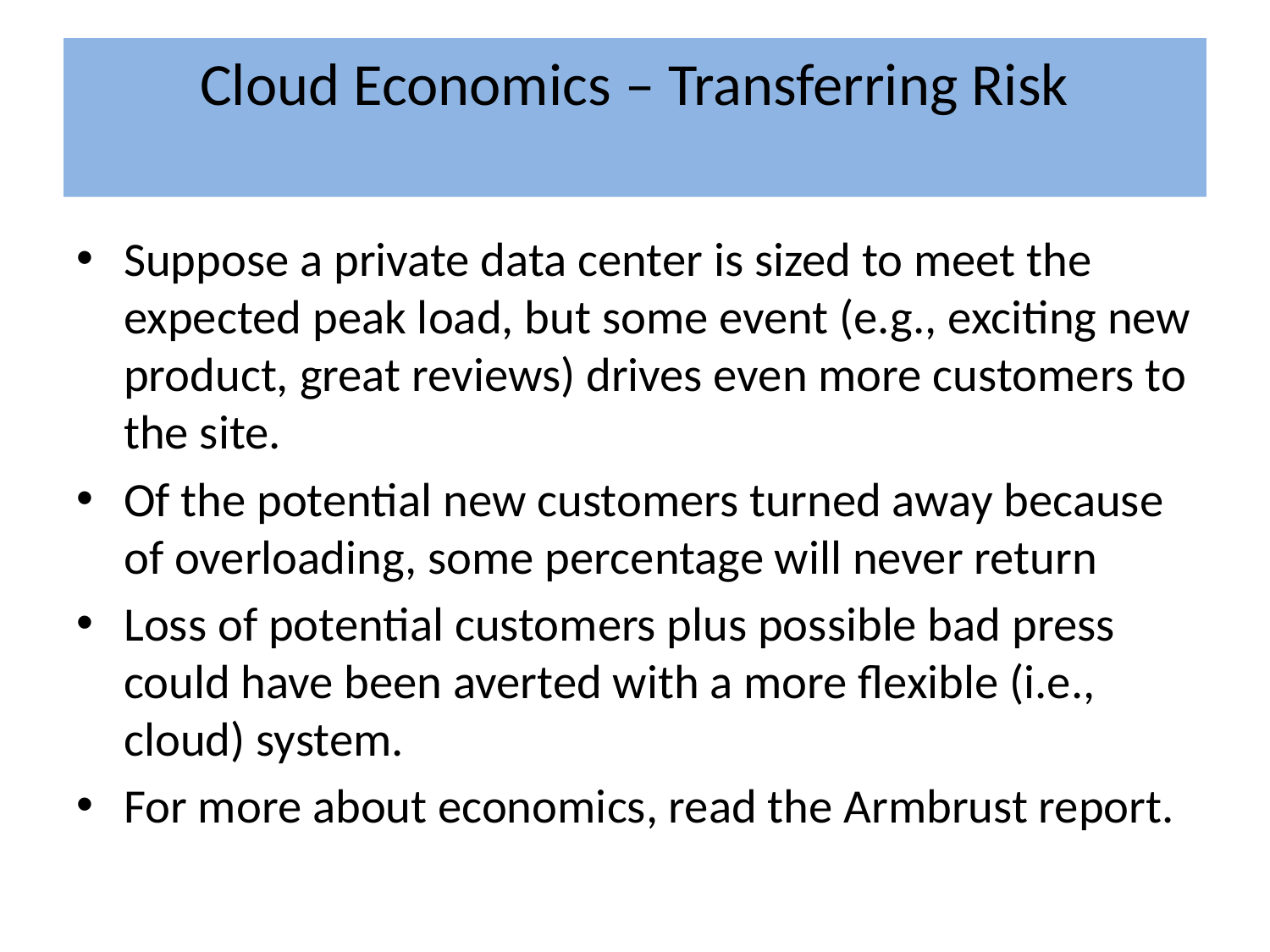

# Cloud Economics – Transferring Risk
Suppose a private data center is sized to meet the expected peak load, but some event (e.g., exciting new product, great reviews) drives even more customers to the site.
Of the potential new customers turned away because of overloading, some percentage will never return
Loss of potential customers plus possible bad press could have been averted with a more flexible (i.e., cloud) system.
For more about economics, read the Armbrust report.